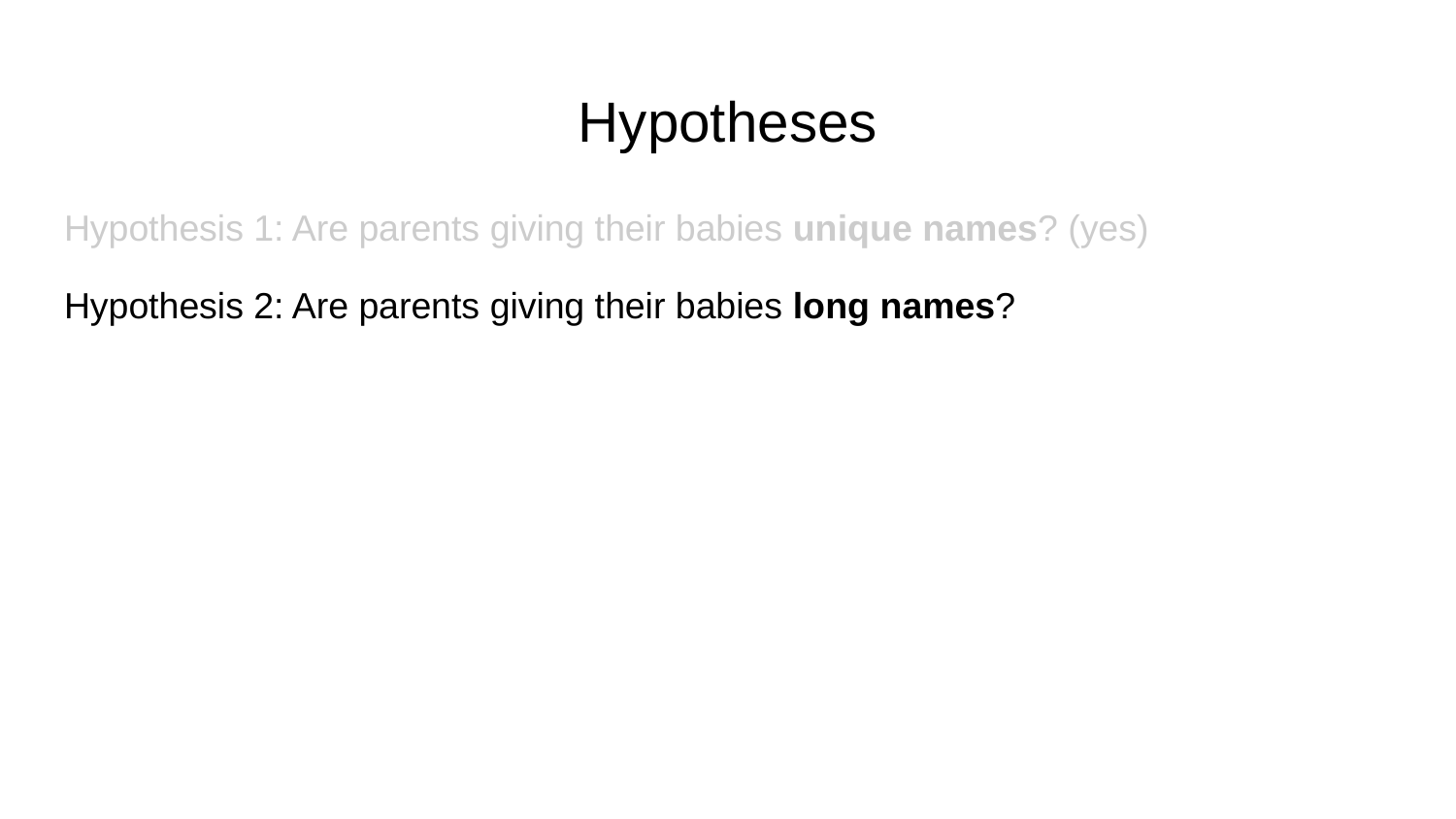

# Hypotheses
Hypothesis 1: Are parents giving their babies unique names? (yes)
Hypothesis 2: Are parents giving their babies long names?